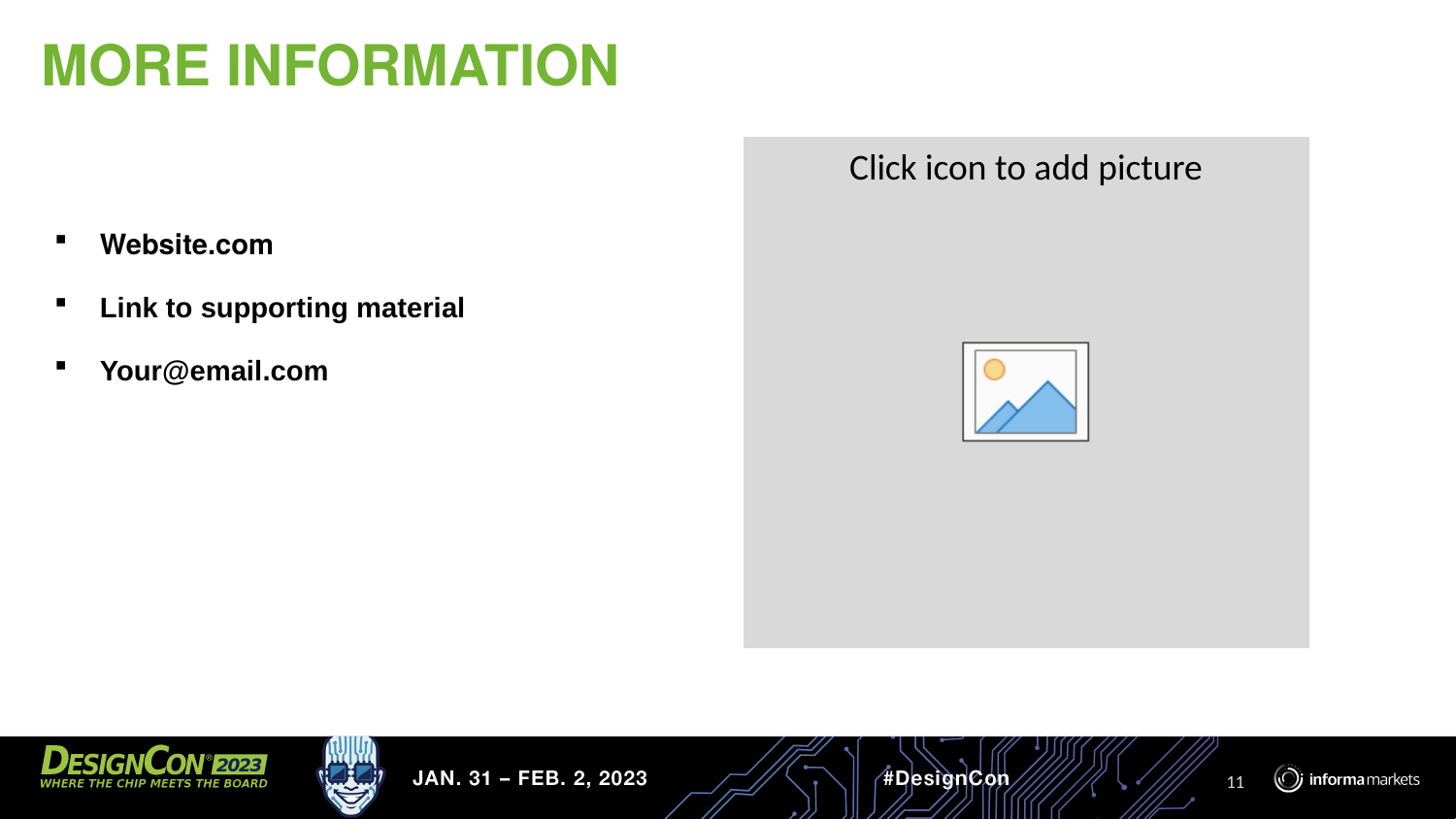

# MORE INFORMATION

Website.com
Link to supporting material
Your@email.com

11